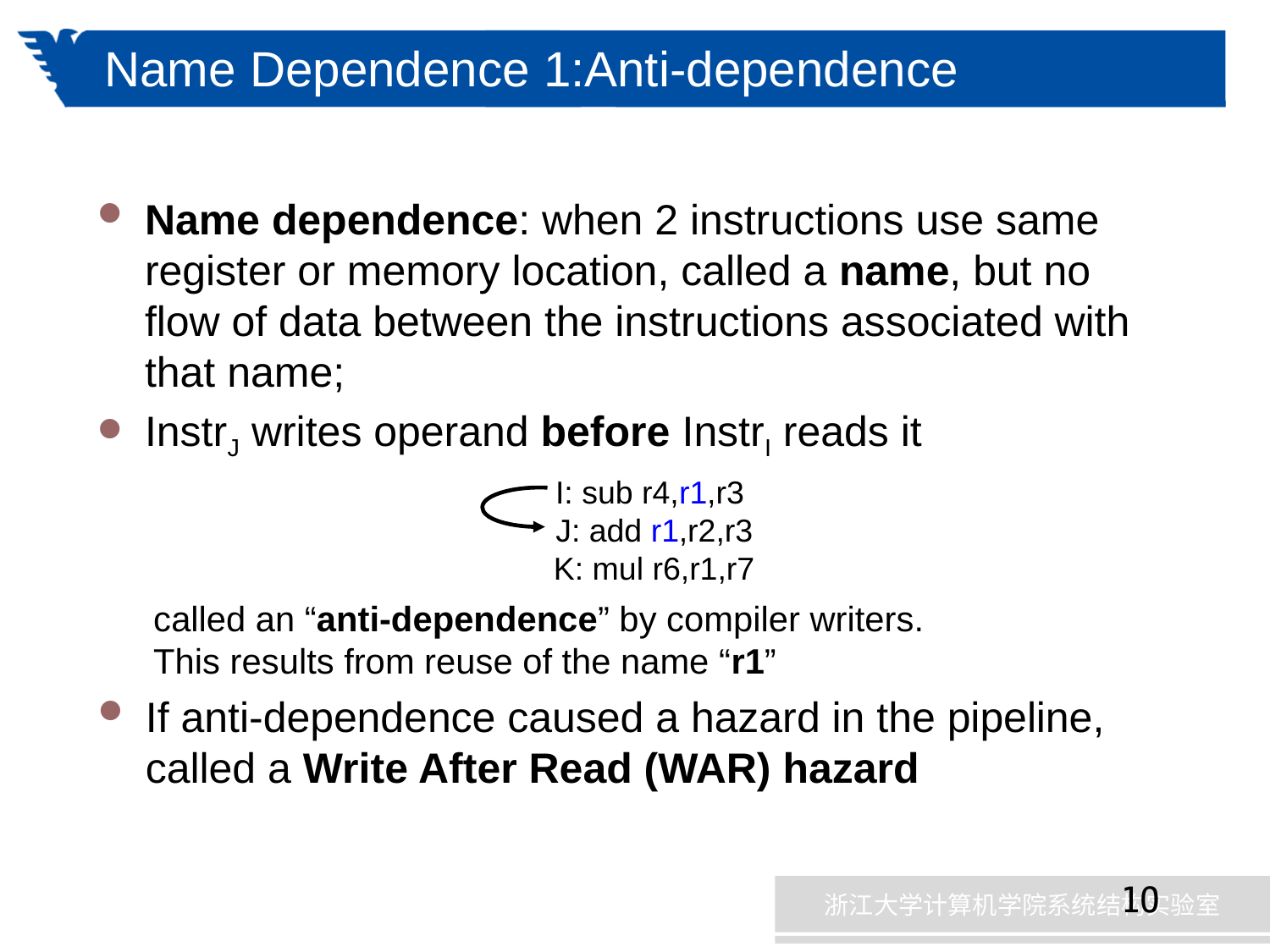

# Name Dependence 1:Anti-dependence
Name dependence: when 2 instructions use same register or memory location, called a name, but no flow of data between the instructions associated with that name;
InstrJ writes operand before InstrI reads it
I: sub r4,r1,r3
J: add r1,r2,r3
K: mul r6,r1,r7

called an “anti-dependence” by compiler writers.
This results from reuse of the name “r1”
If anti-dependence caused a hazard in the pipeline, called a Write After Read (WAR) hazard